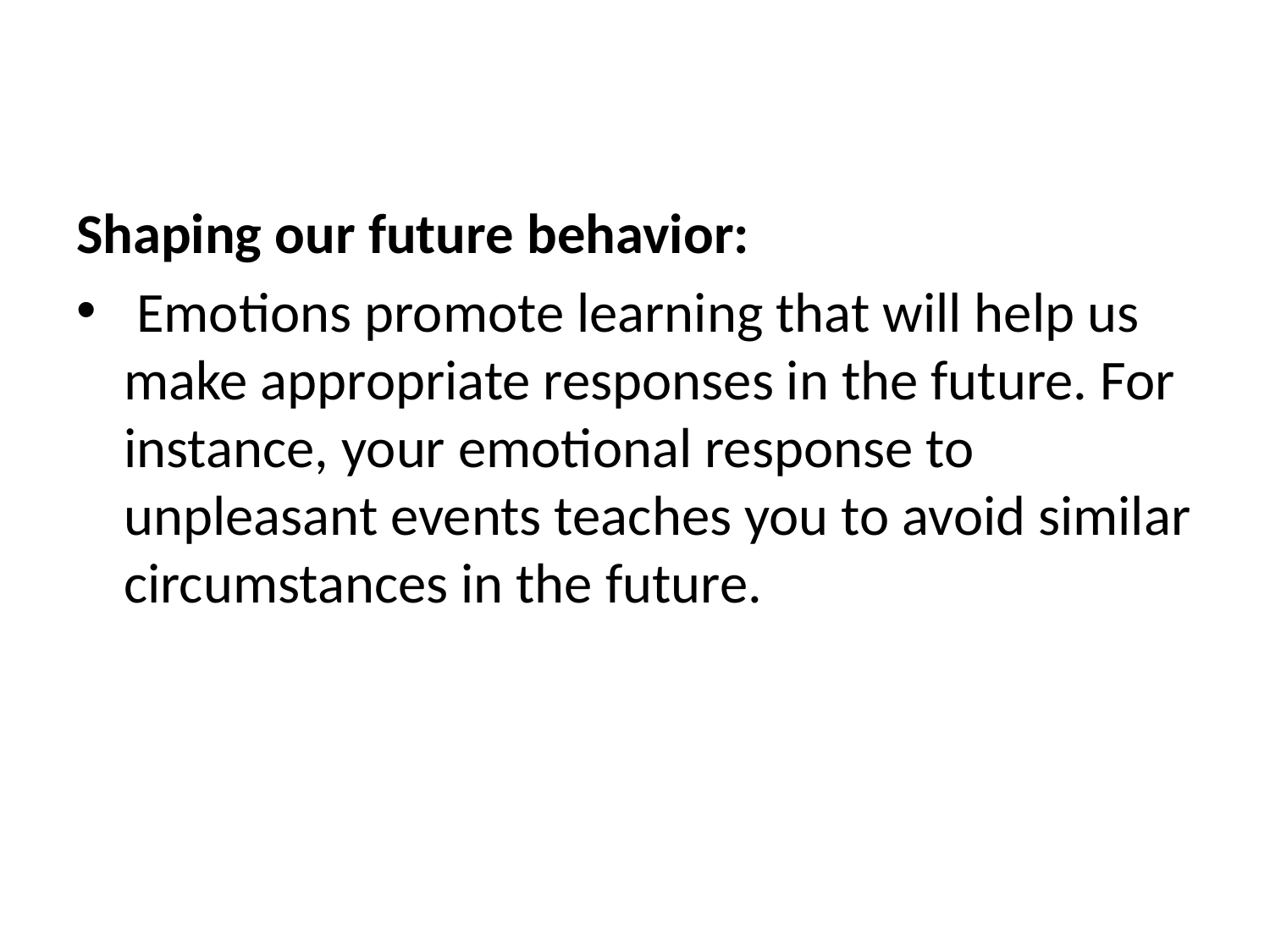

Shaping our future behavior:
 Emotions promote learning that will help us make appropriate responses in the future. For instance, your emotional response to unpleasant events teaches you to avoid similar circumstances in the future.